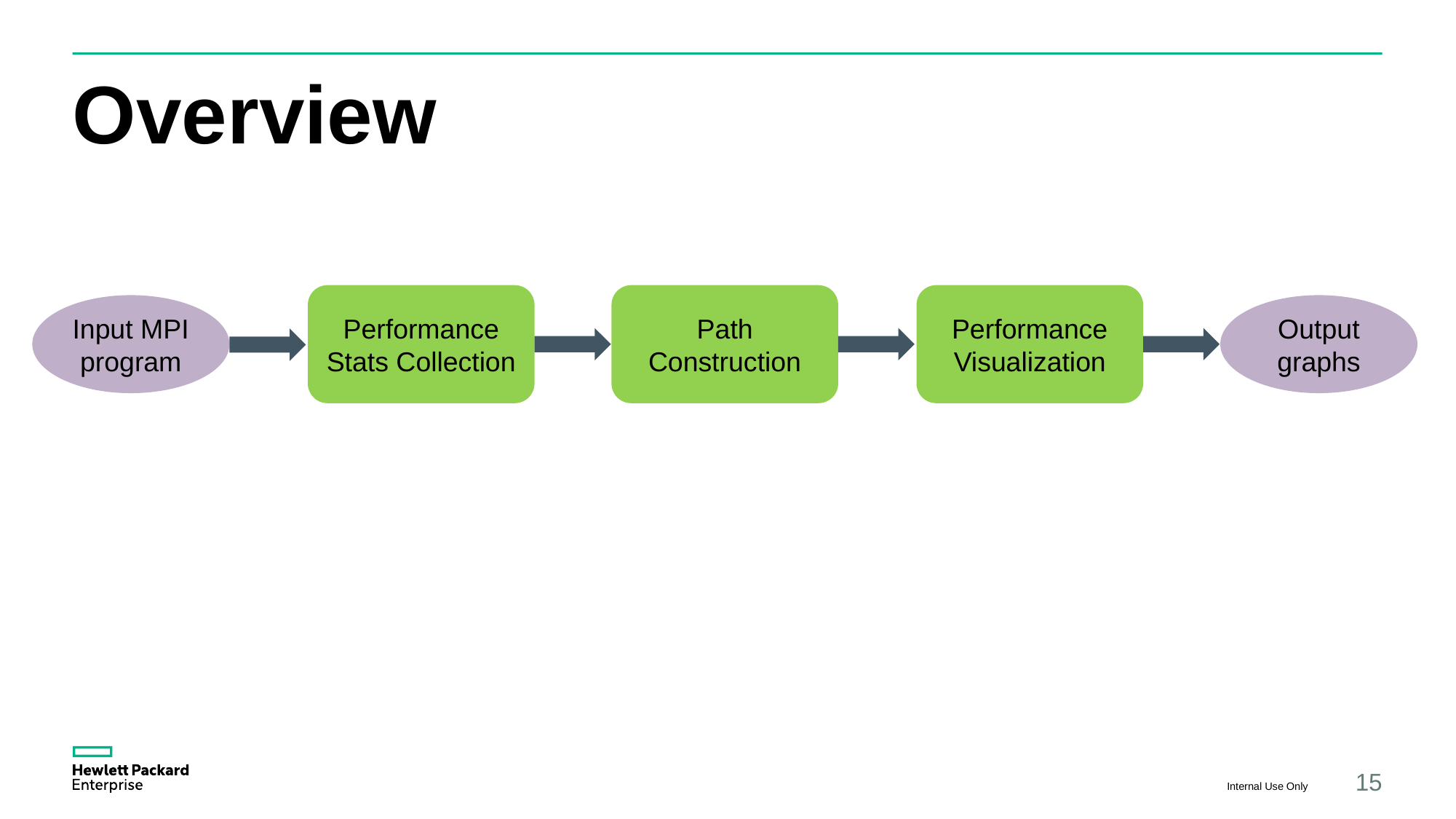

# Overview
Performance Stats Collection
Path Construction
Performance Visualization
Input MPI program
Output graphs

Internal Use Only
15